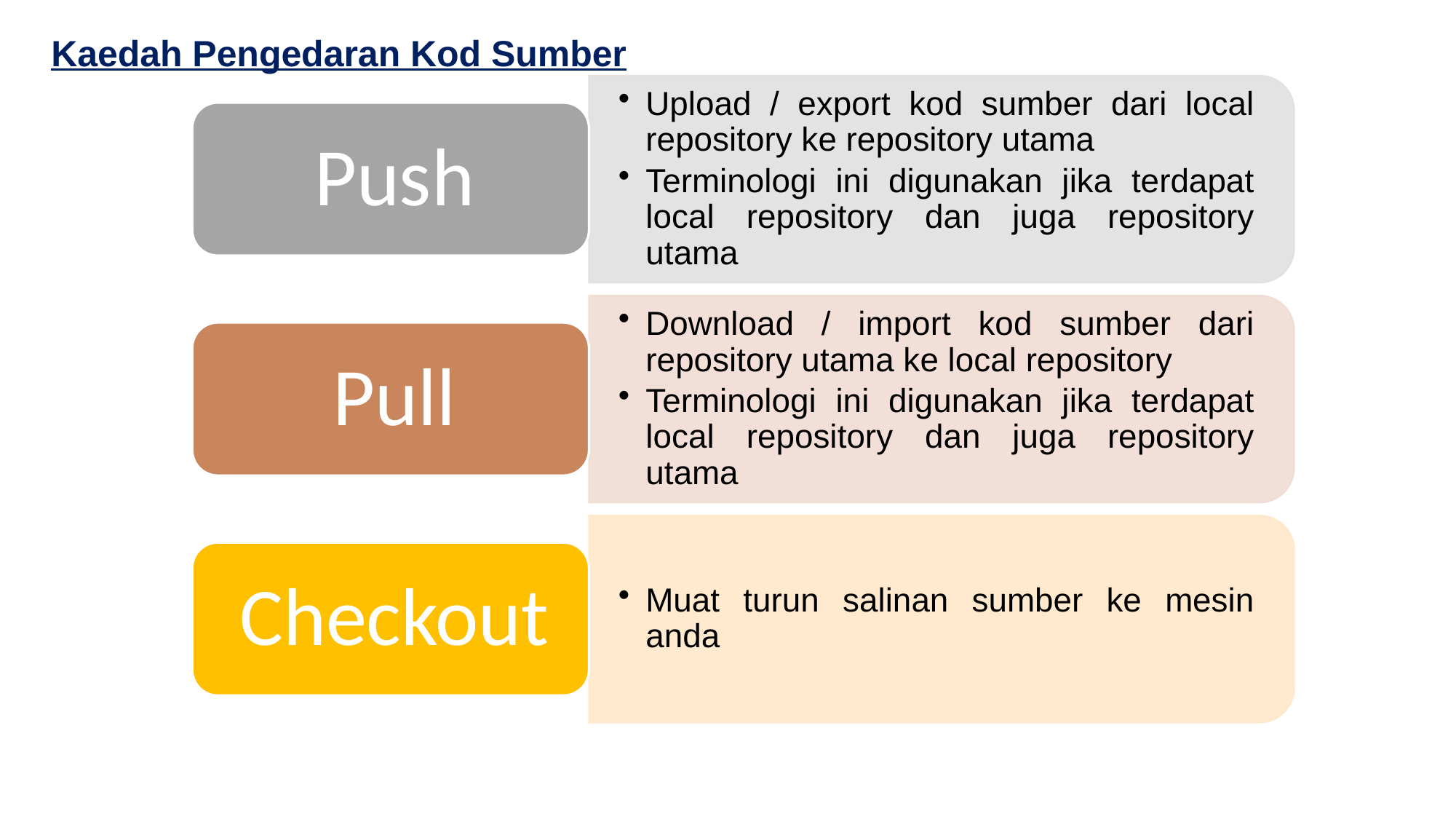

Kaedah Pengedaran Kod Sumber
Upload / export kod sumber dari local repository ke repository utama
Terminologi ini digunakan jika terdapat local repository dan juga repository utama
Push
Download / import kod sumber dari repository utama ke local repository
Terminologi ini digunakan jika terdapat local repository dan juga repository utama
Pull
Muat turun salinan sumber ke mesin anda
Checkout